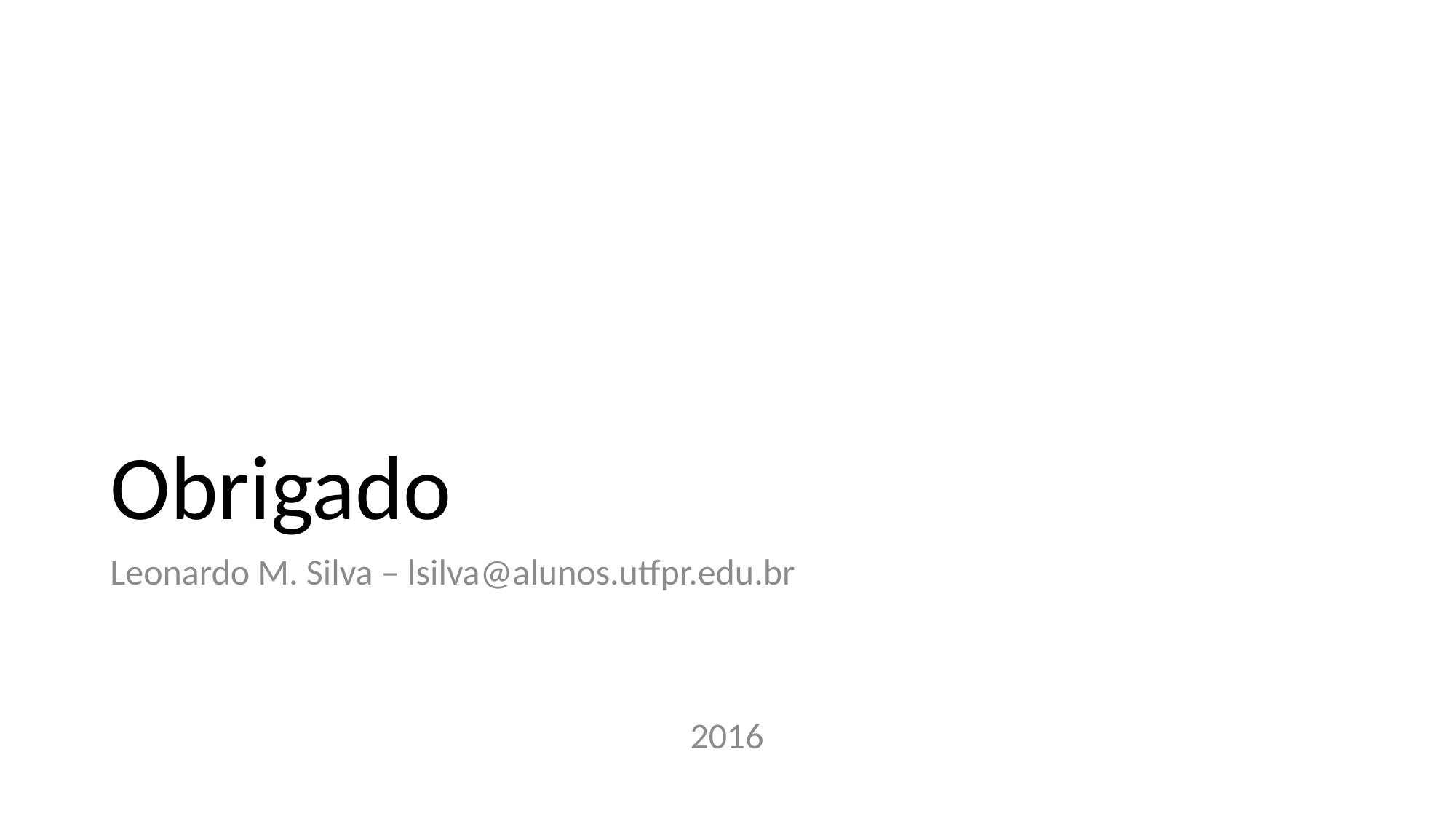

# Obrigado
Leonardo M. Silva – lsilva@alunos.utfpr.edu.br

2016